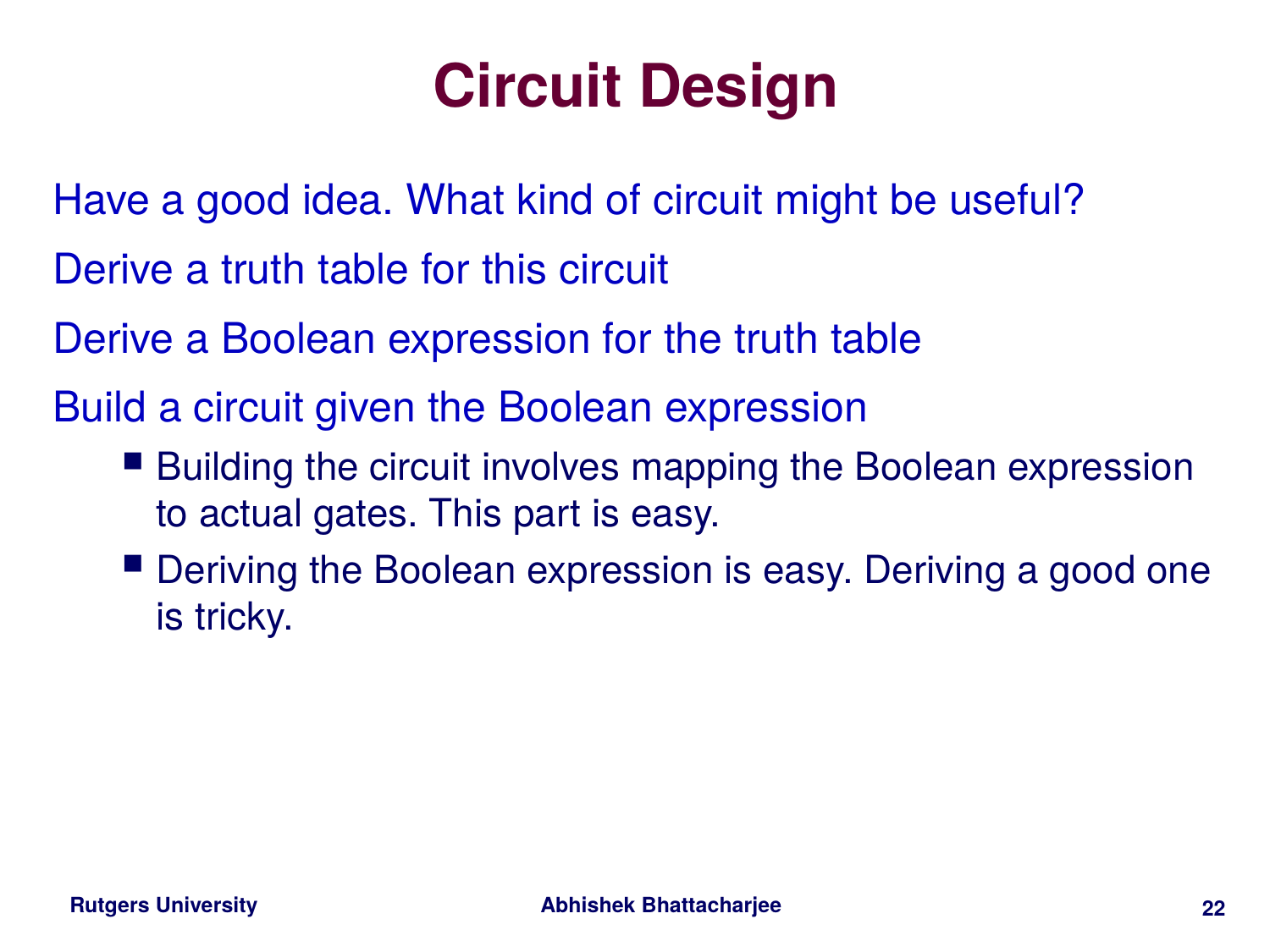

# Circuit Design
Have a good idea. What kind of circuit might be useful?
Derive a truth table for this circuit
Derive a Boolean expression for the truth table
Build a circuit given the Boolean expression
Building the circuit involves mapping the Boolean expression to actual gates. This part is easy.
Deriving the Boolean expression is easy. Deriving a good one is tricky.